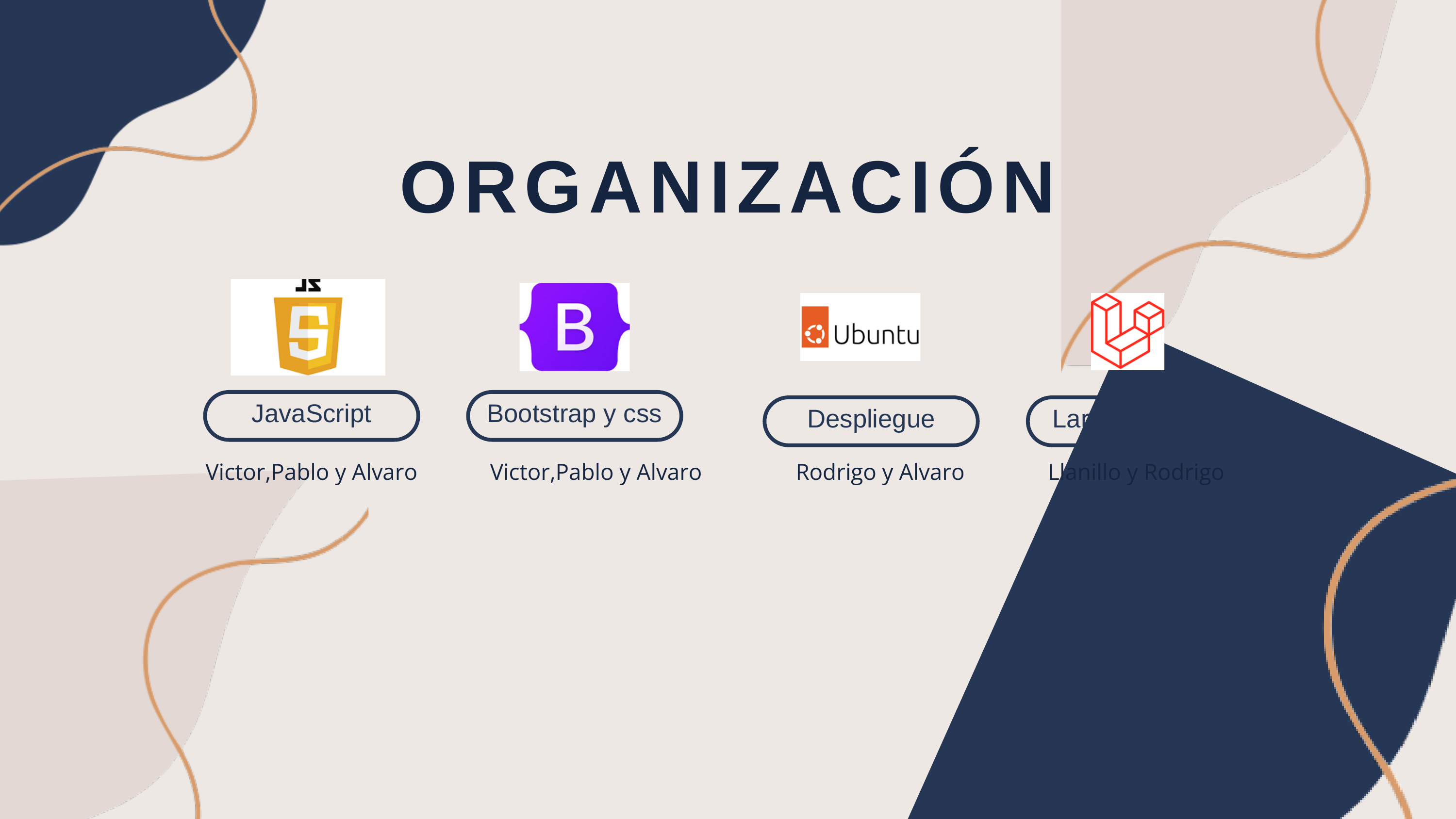

ORGANIZACIÓN

JavaScript

Bootstrap y css

Despliegue

Laravel y PHP

Victor,Pablo y Alvaro
Victor,Pablo y Alvaro
Rodrigo y Alvaro
Llanillo y Rodrigo